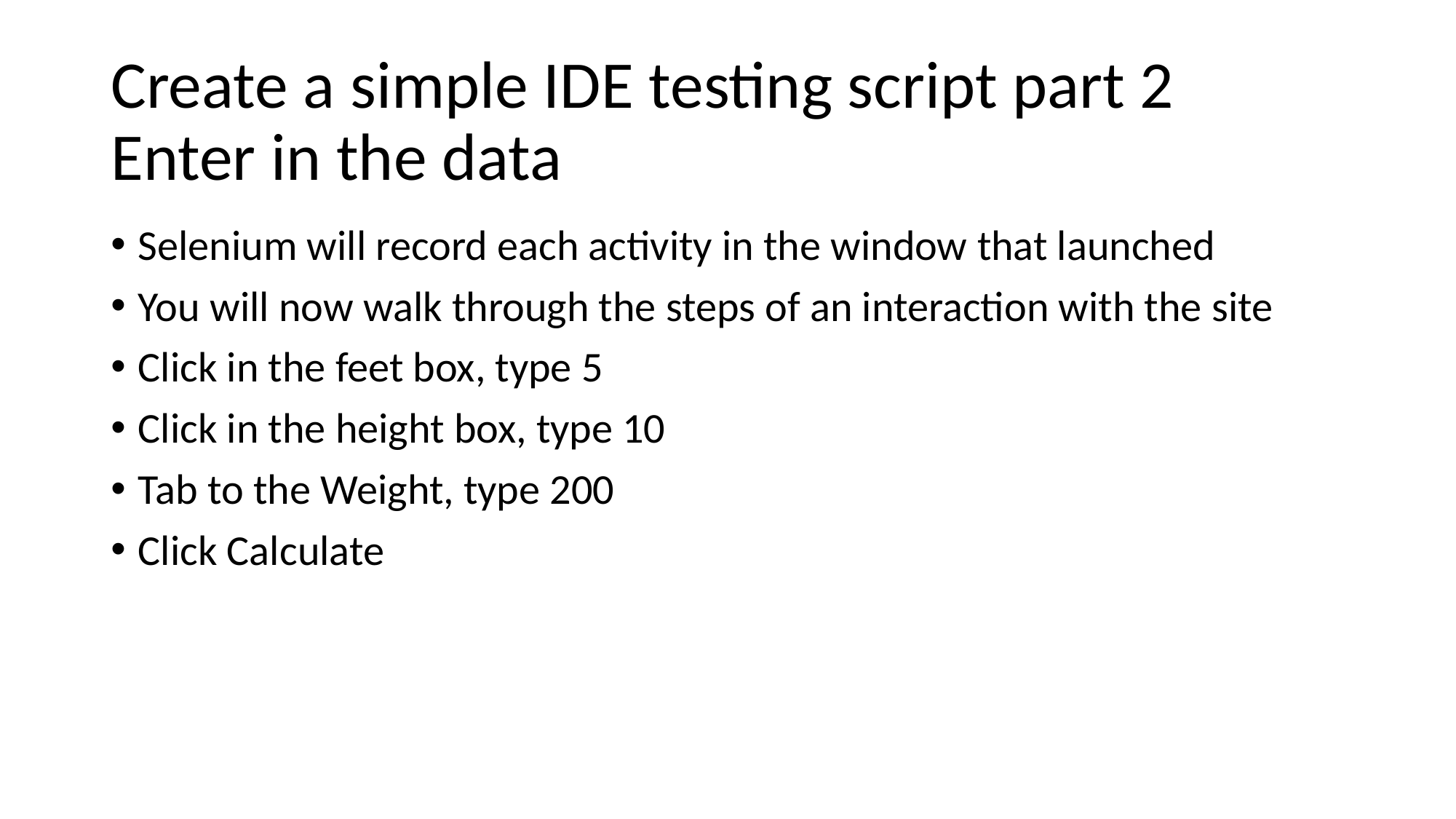

# Create a simple IDE testing script part 2 Enter in the data
Selenium will record each activity in the window that launched
You will now walk through the steps of an interaction with the site
Click in the feet box, type 5
Click in the height box, type 10
Tab to the Weight, type 200
Click Calculate